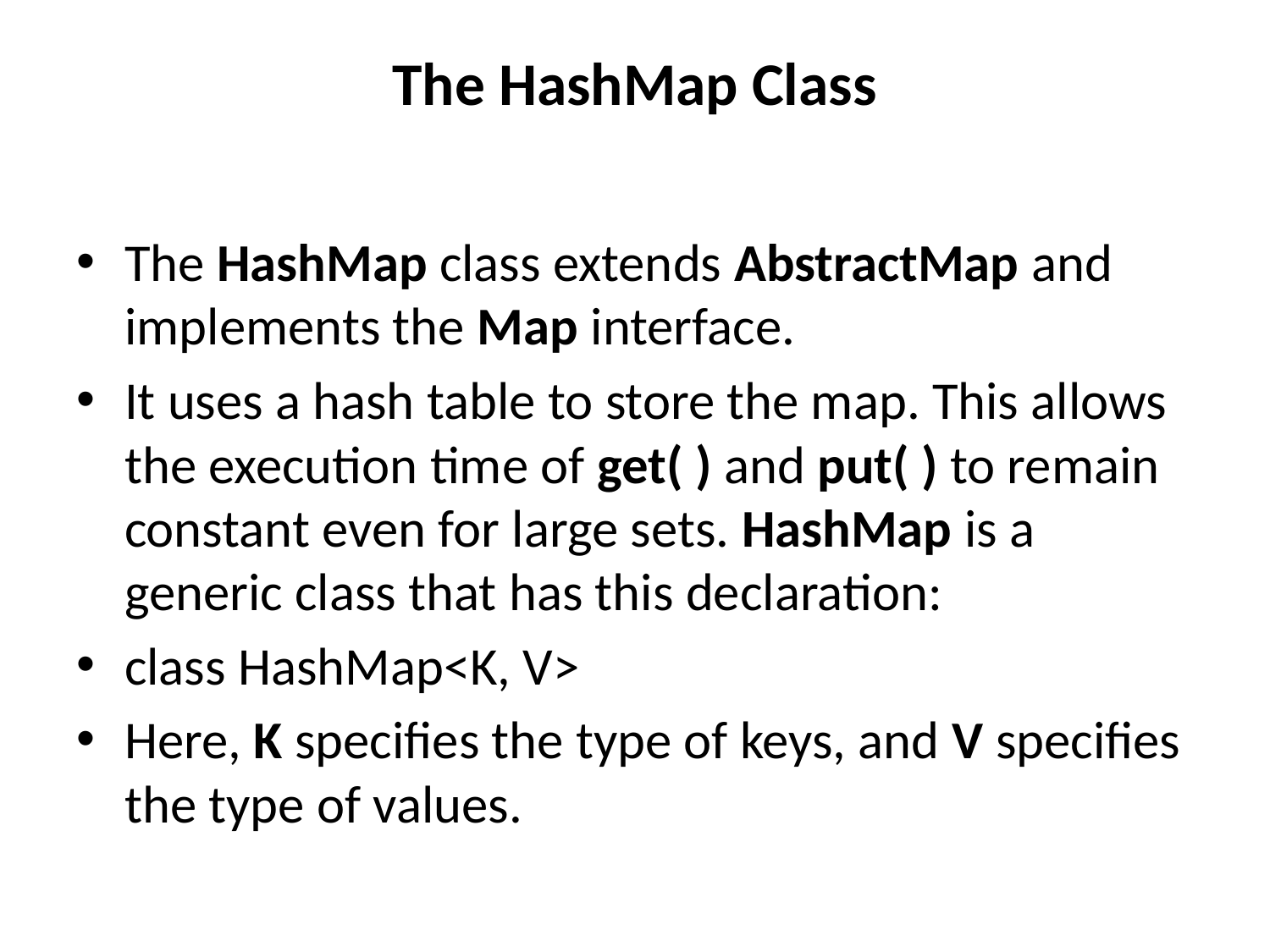

# The HashMap Class
The HashMap class extends AbstractMap and implements the Map interface.
It uses a hash table to store the map. This allows the execution time of get( ) and put( ) to remain constant even for large sets. HashMap is a generic class that has this declaration:
class HashMap<K, V>
Here, K specifies the type of keys, and V specifies the type of values.